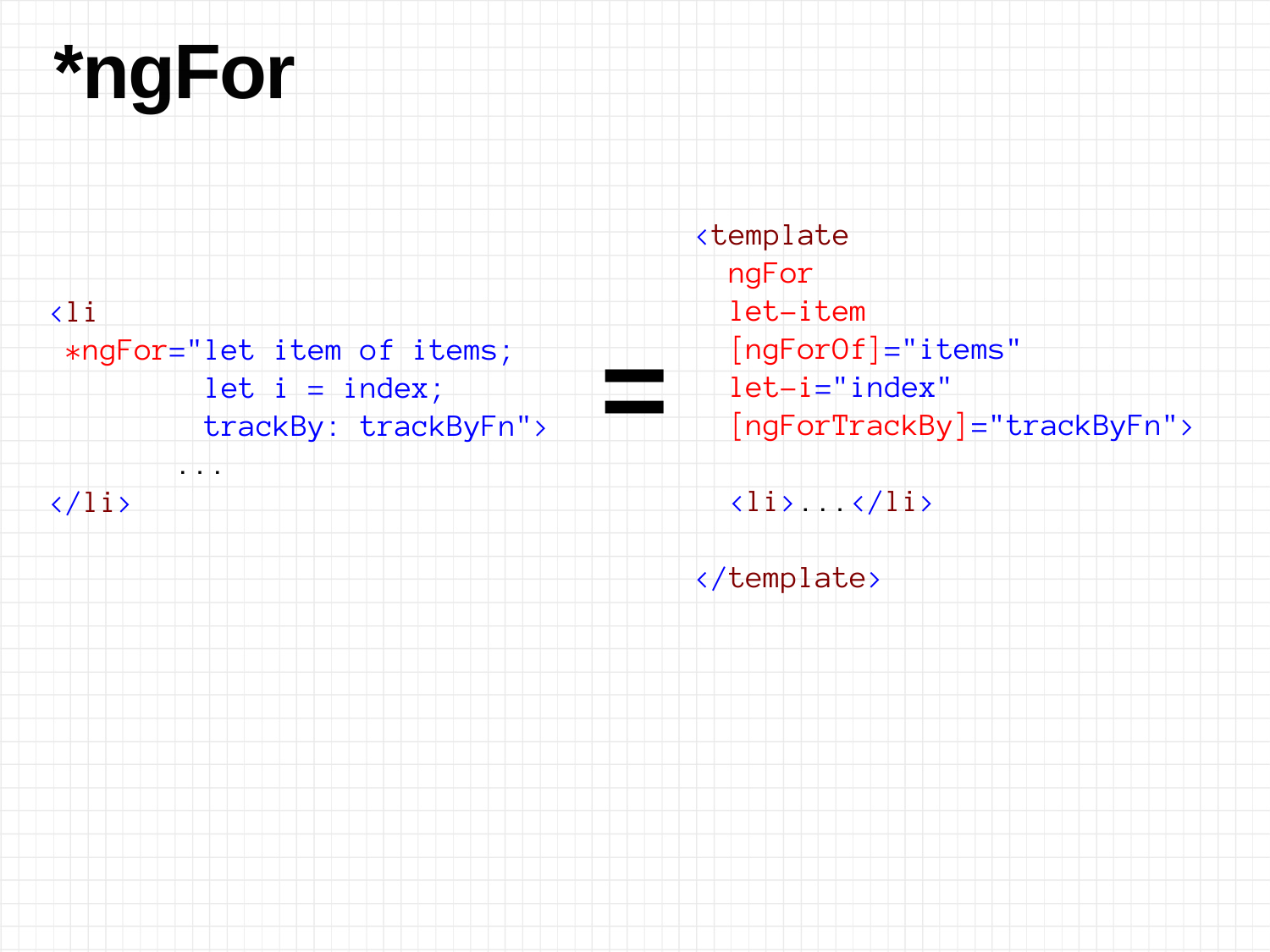

# *ngFor
<template
  ngFor
  let-item
  [ngForOf]="items"
  let-i="index"
  [ngForTrackBy]="trackByFn">
  <li>...</li>
</template>
<li
 *ngFor="let item of items;
         let i = index;
         trackBy: trackByFn">
	...
</li>
=